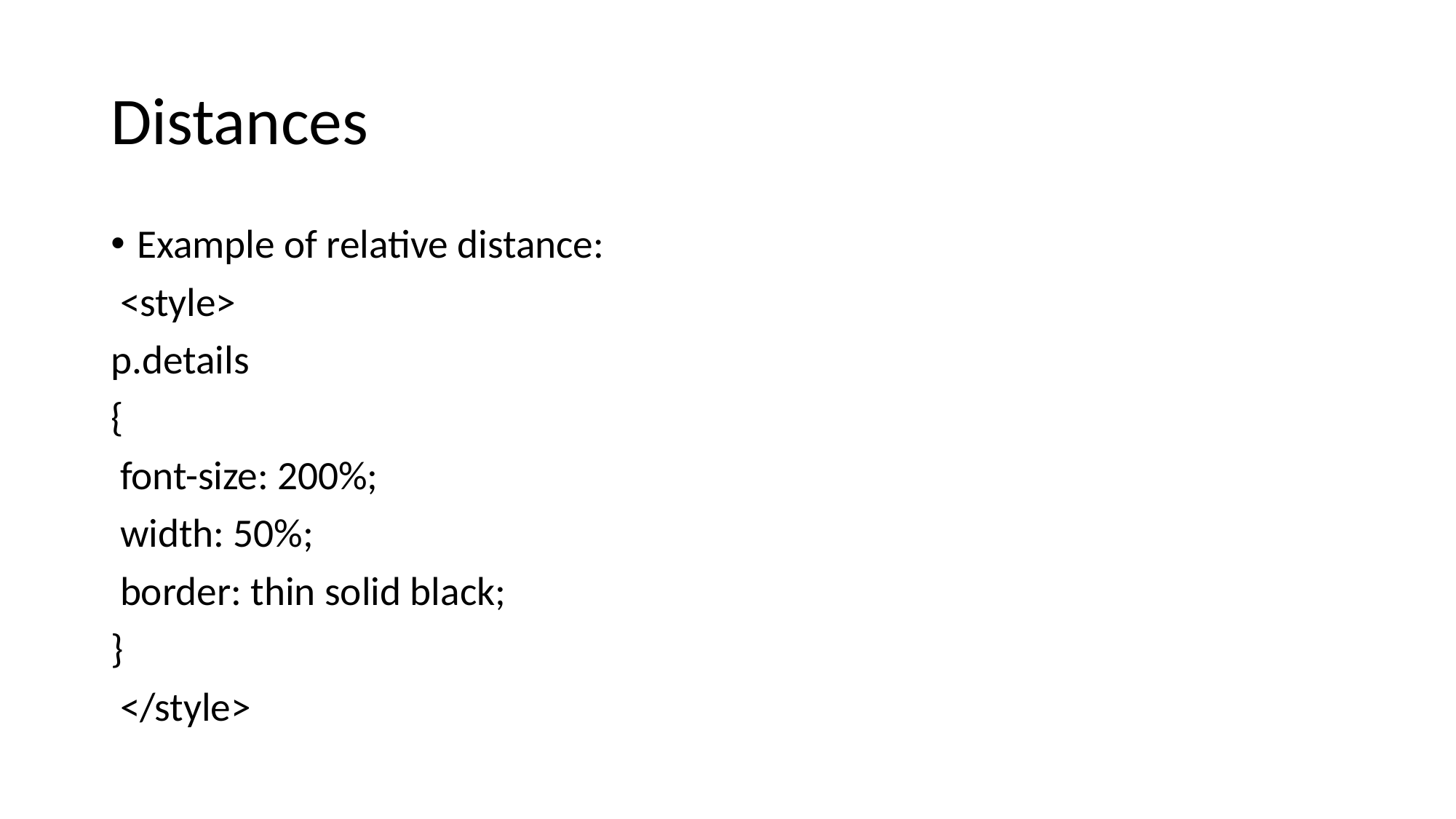

# Distances
Example of relative distance:
 <style>
p.details
{
 font-size: 200%;
 width: 50%;
 border: thin solid black;
}
 </style>